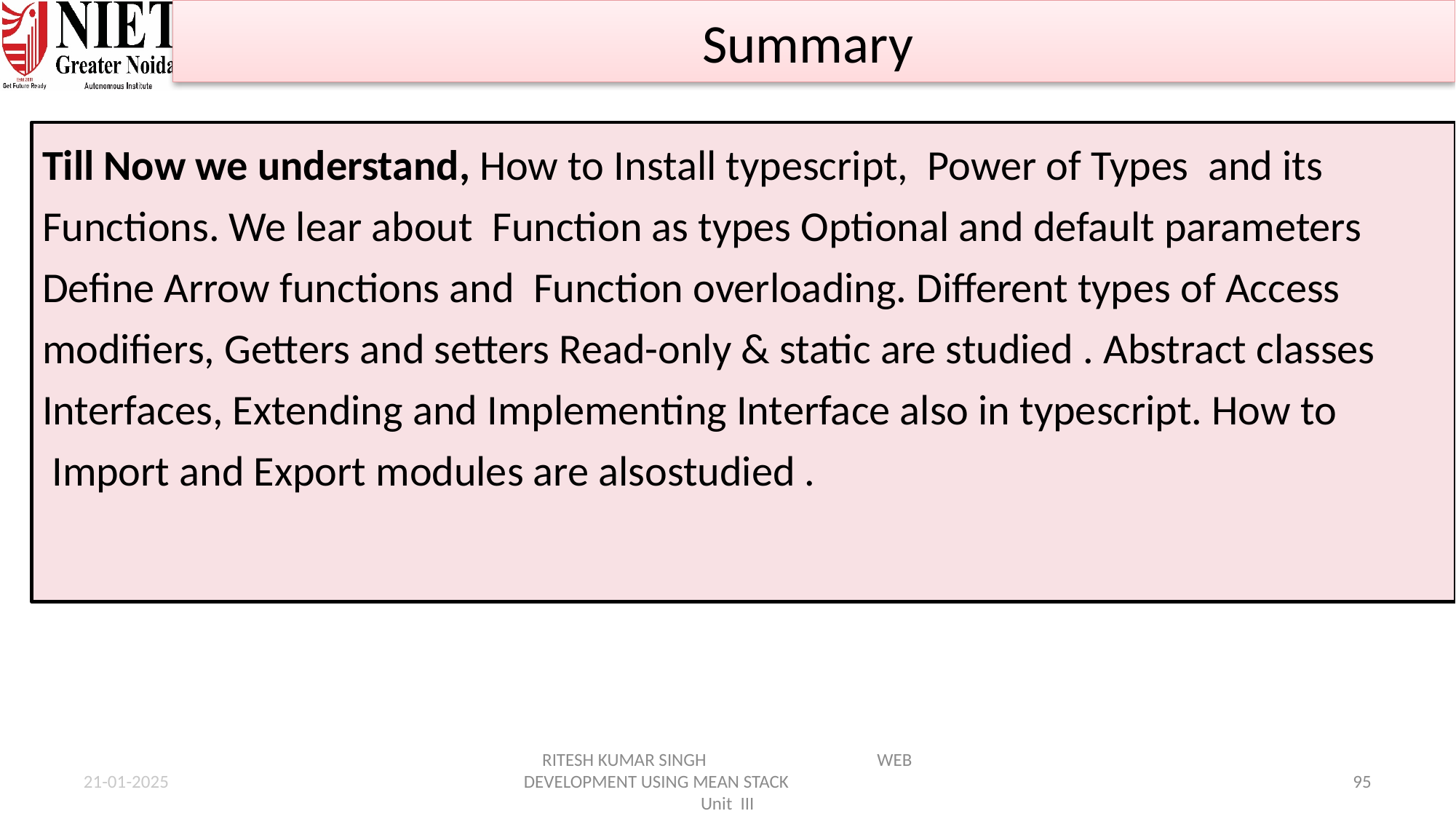

Summary
Till Now we understand, How to Install typescript,  Power of Types  and its Functions. We lear about  Function as types Optional and default parameters
Define Arrow functions and  Function overloading. Different types of Access modifiers, Getters and setters Read-only & static are studied . Abstract classes
Interfaces, Extending and Implementing Interface also in typescript. How to
 Import and Export modules are alsostudied .

21-01-2025
RITESH KUMAR SINGH                                         WEB DEVELOPMENT USING MEAN STACK                                   Unit  III
95